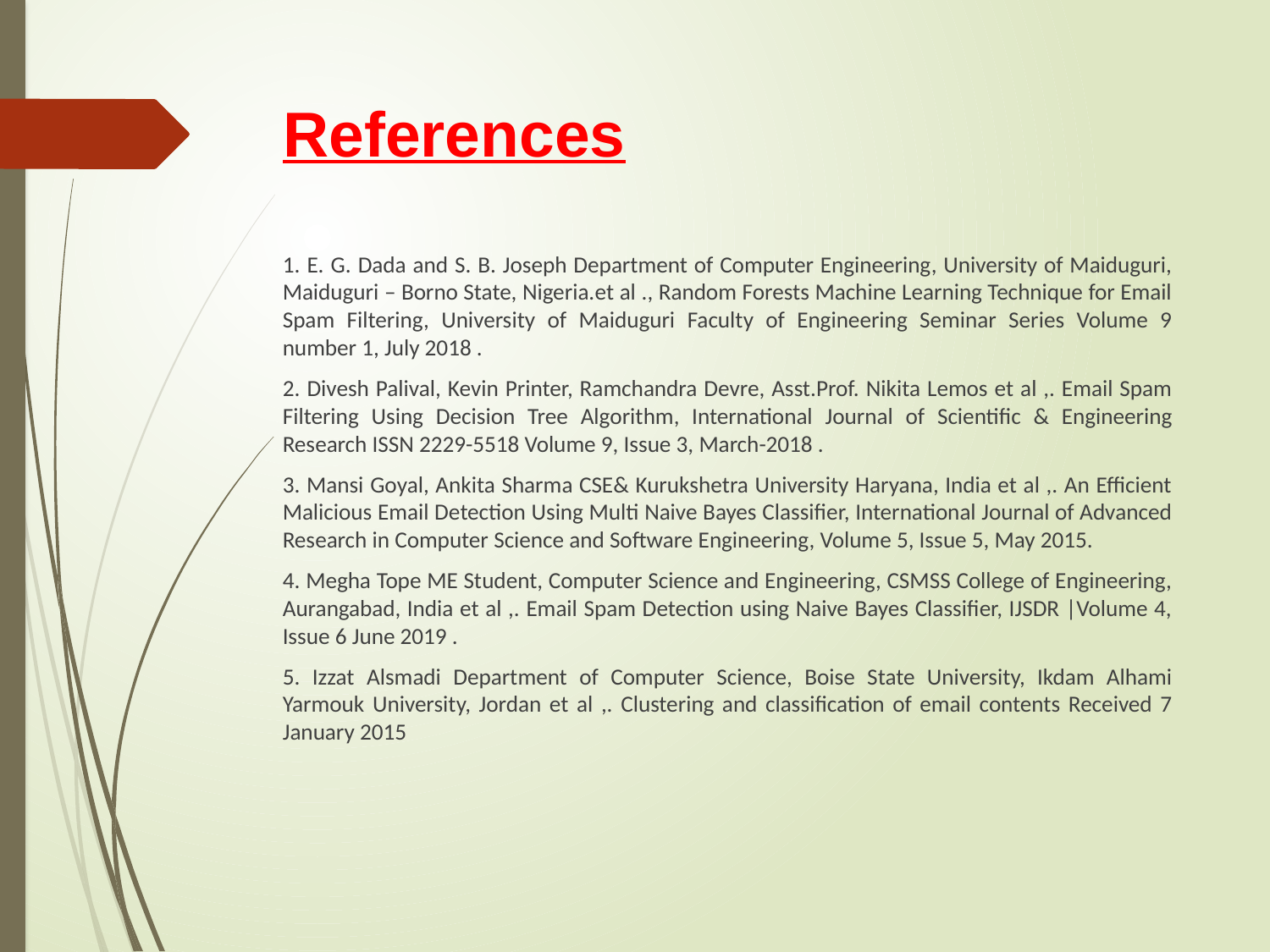

# References
1. E. G. Dada and S. B. Joseph Department of Computer Engineering, University of Maiduguri, Maiduguri – Borno State, Nigeria.et al ., Random Forests Machine Learning Technique for Email Spam Filtering, University of Maiduguri Faculty of Engineering Seminar Series Volume 9 number 1, July 2018 .
2. Divesh Palival, Kevin Printer, Ramchandra Devre, Asst.Prof. Nikita Lemos et al ,. Email Spam Filtering Using Decision Tree Algorithm, International Journal of Scientific & Engineering Research ISSN 2229-5518 Volume 9, Issue 3, March-2018 .
3. Mansi Goyal, Ankita Sharma CSE& Kurukshetra University Haryana, India et al ,. An Efficient Malicious Email Detection Using Multi Naive Bayes Classifier, International Journal of Advanced Research in Computer Science and Software Engineering, Volume 5, Issue 5, May 2015.
4. Megha Tope ME Student, Computer Science and Engineering, CSMSS College of Engineering, Aurangabad, India et al ,. Email Spam Detection using Naive Bayes Classifier, IJSDR |Volume 4, Issue 6 June 2019 .
5. Izzat Alsmadi Department of Computer Science, Boise State University, Ikdam Alhami Yarmouk University, Jordan et al ,. Clustering and classification of email contents Received 7 January 2015